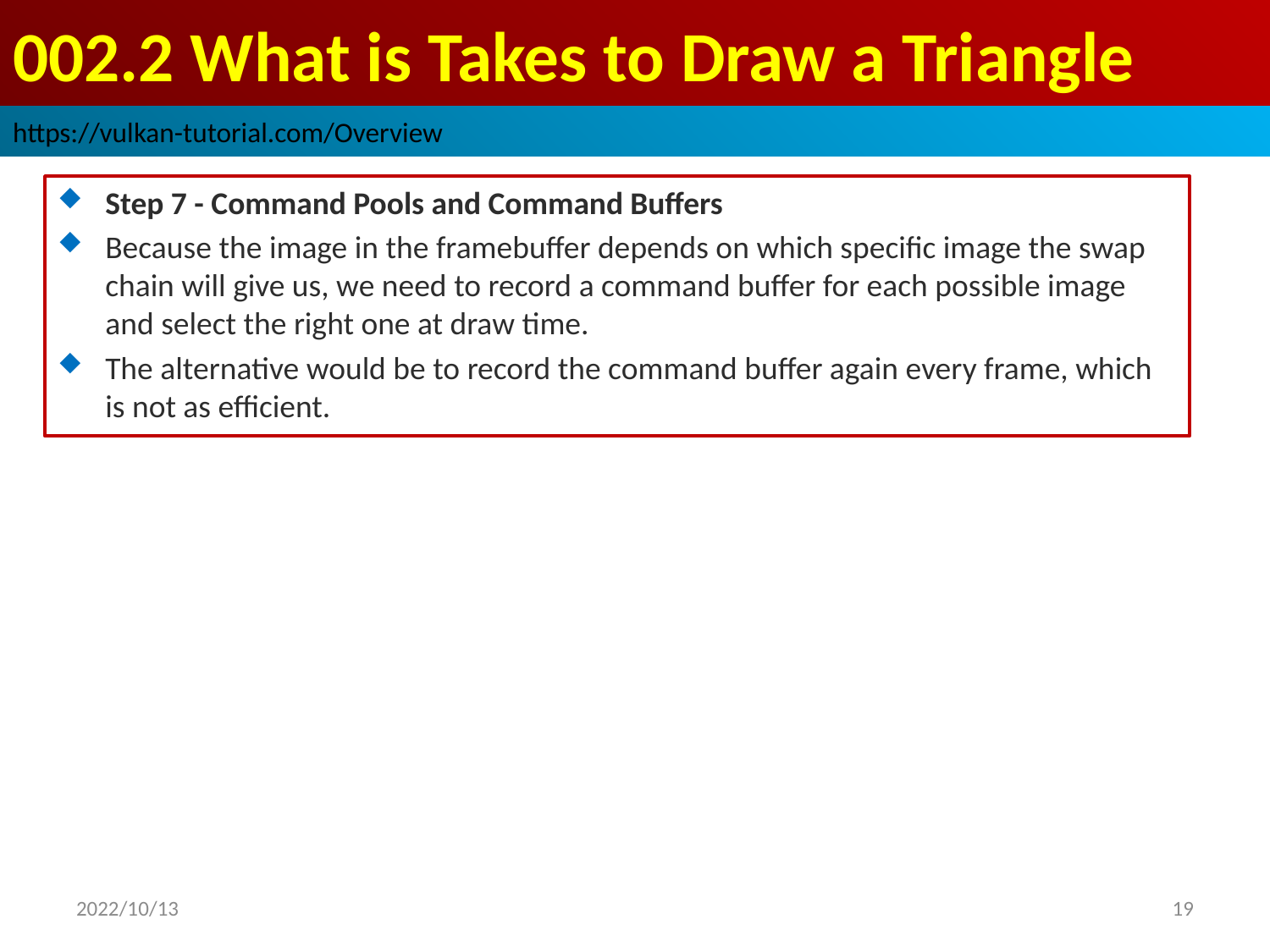

# 002.2 What is Takes to Draw a Triangle
https://vulkan-tutorial.com/Overview
Step 7 - Command Pools and Command Buffers
Because the image in the framebuffer depends on which specific image the swap chain will give us, we need to record a command buffer for each possible image and select the right one at draw time.
The alternative would be to record the command buffer again every frame, which is not as efficient.

2022/10/13
19